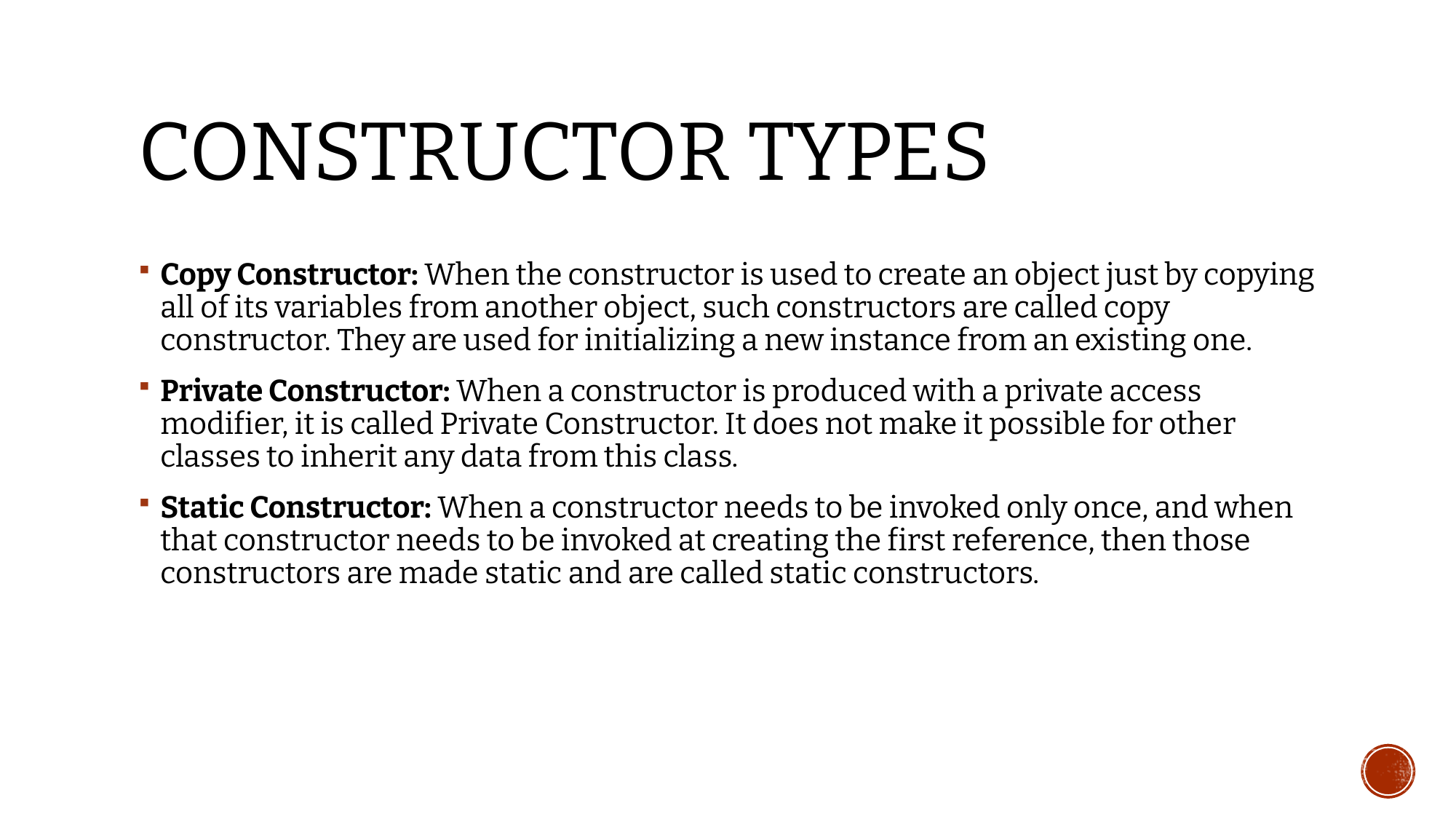

# Constructor types
Copy Constructor: When the constructor is used to create an object just by copying all of its variables from another object, such constructors are called copy constructor. They are used for initializing a new instance from an existing one.
Private Constructor: When a constructor is produced with a private access modifier, it is called Private Constructor. It does not make it possible for other classes to inherit any data from this class.
Static Constructor: When a constructor needs to be invoked only once, and when that constructor needs to be invoked at creating the first reference, then those constructors are made static and are called static constructors.